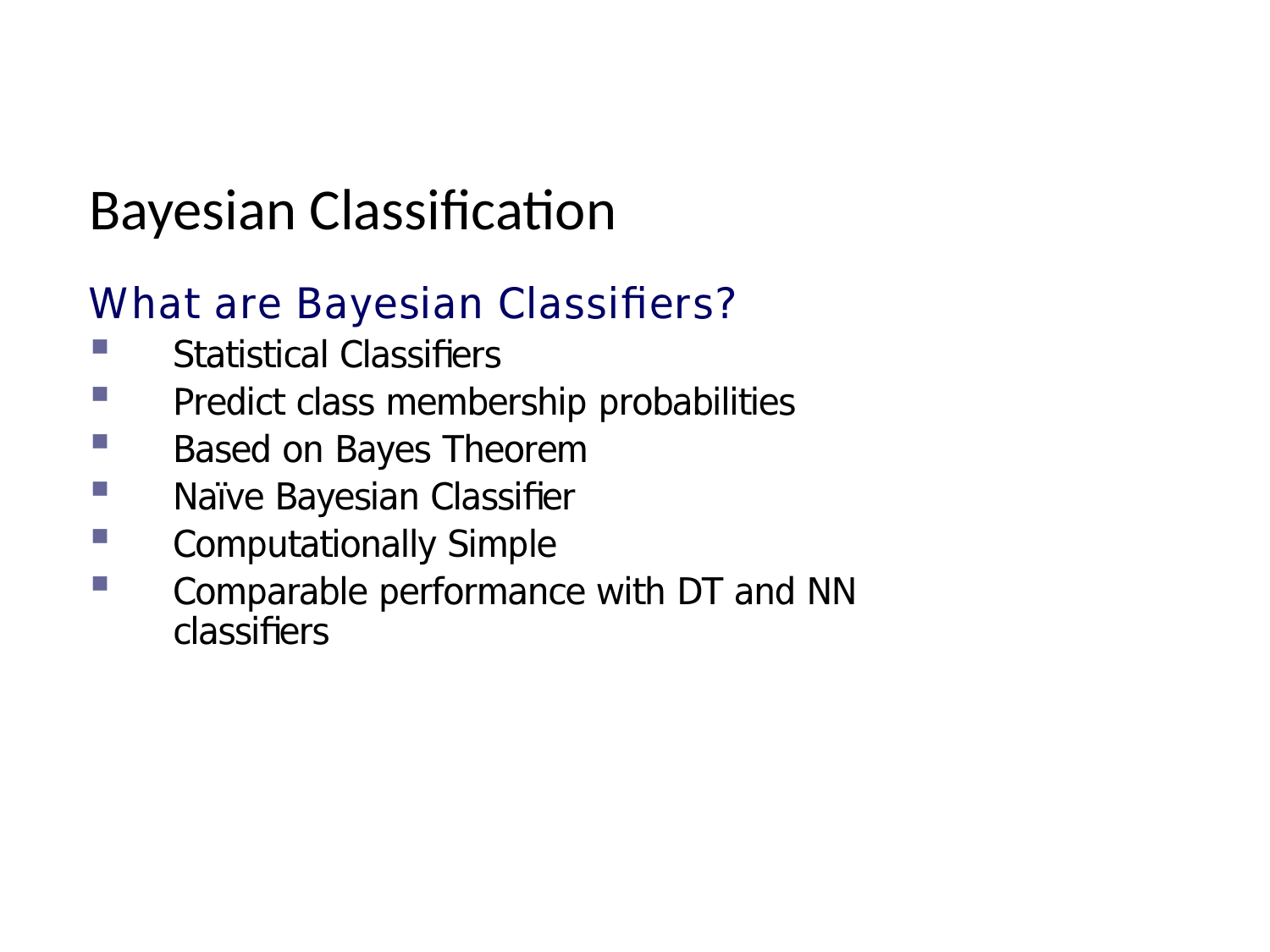

Bayesian Classification
What are Bayesian Classifiers?
Statistical Classifiers
Predict class membership probabilities
Based on Bayes Theorem
Naïve Bayesian Classifier
Computationally Simple
Comparable performance with DT and NN classifiers